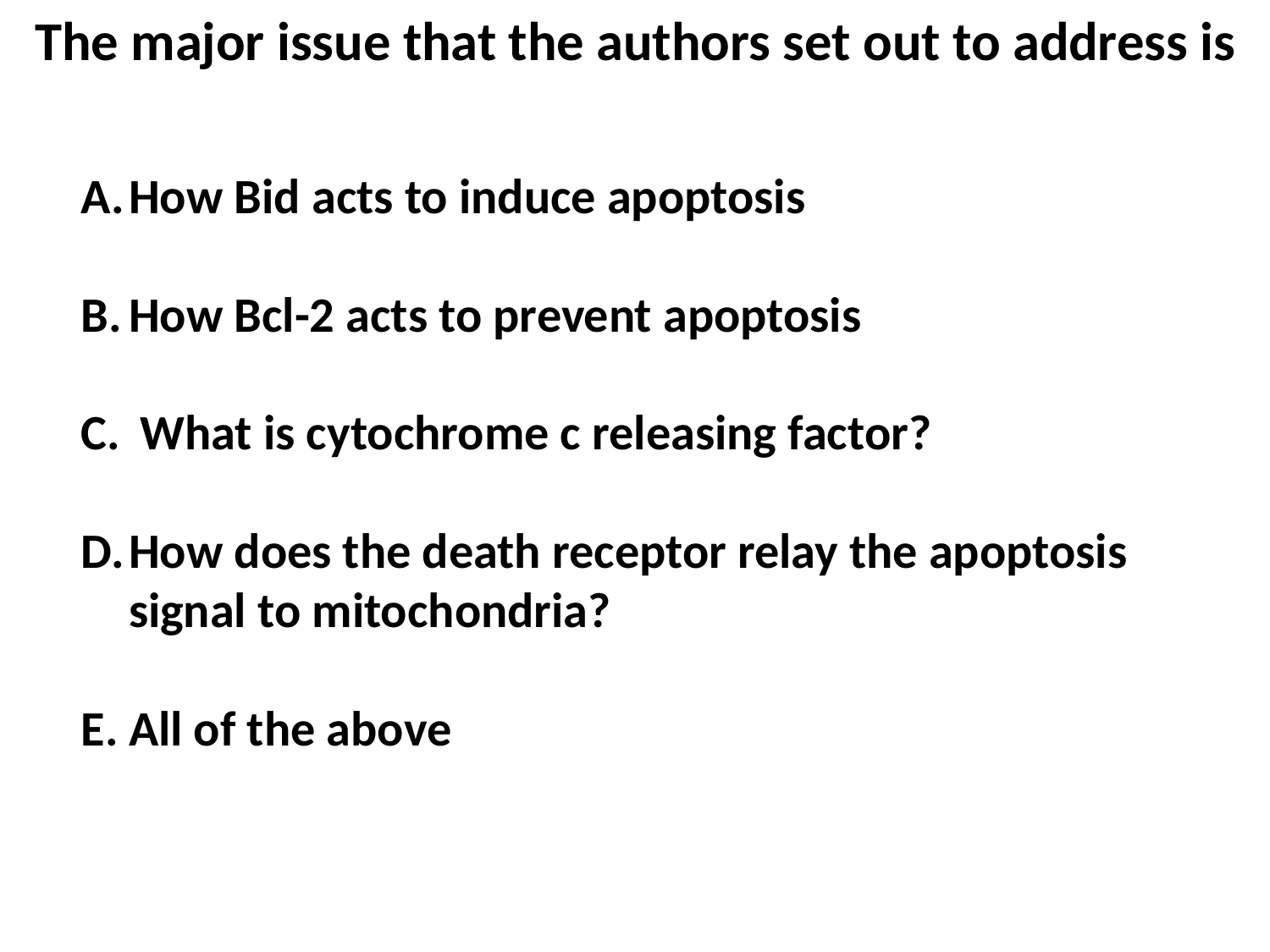

The major issue that the authors set out to address is
How Bid acts to induce apoptosis

How Bcl-2 acts to prevent apoptosis

 What is cytochrome c releasing factor?

How does the death receptor relay the apoptosis signal to mitochondria?

All of the above